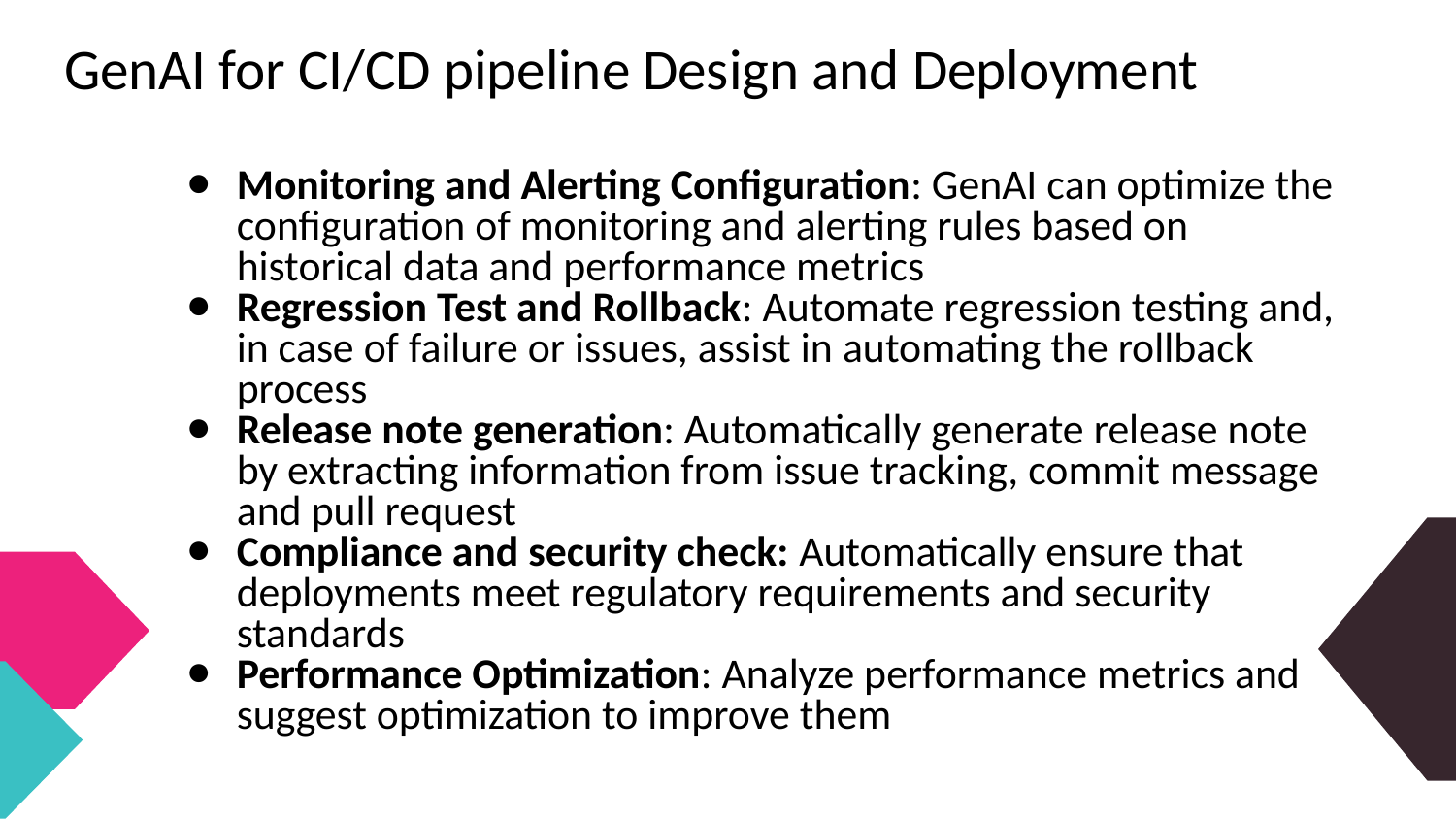

# GenAI for CI/CD pipeline Design and Deployment

Monitoring and Alerting Configuration: GenAI can optimize the configuration of monitoring and alerting rules based on historical data and performance metrics
Regression Test and Rollback: Automate regression testing and, in case of failure or issues, assist in automating the rollback process
Release note generation: Automatically generate release note by extracting information from issue tracking, commit message and pull request
Compliance and security check: Automatically ensure that deployments meet regulatory requirements and security standards
Performance Optimization: Analyze performance metrics and suggest optimization to improve them